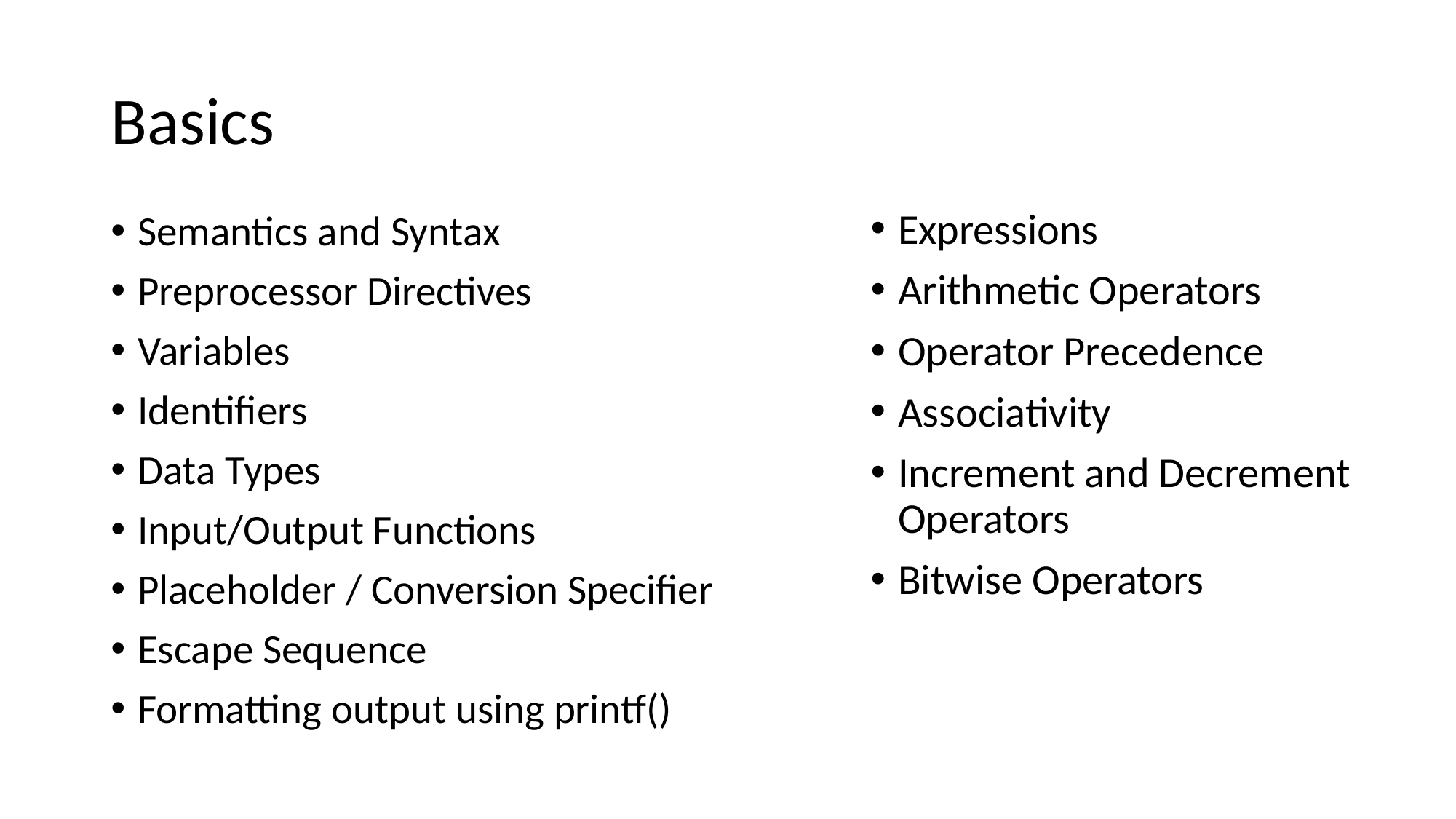

# Basics
Expressions
Arithmetic Operators
Operator Precedence
Associativity
Increment and Decrement Operators
Bitwise Operators
Semantics and Syntax
Preprocessor Directives
Variables
Identifiers
Data Types
Input/Output Functions
Placeholder / Conversion Specifier
Escape Sequence
Formatting output using printf()